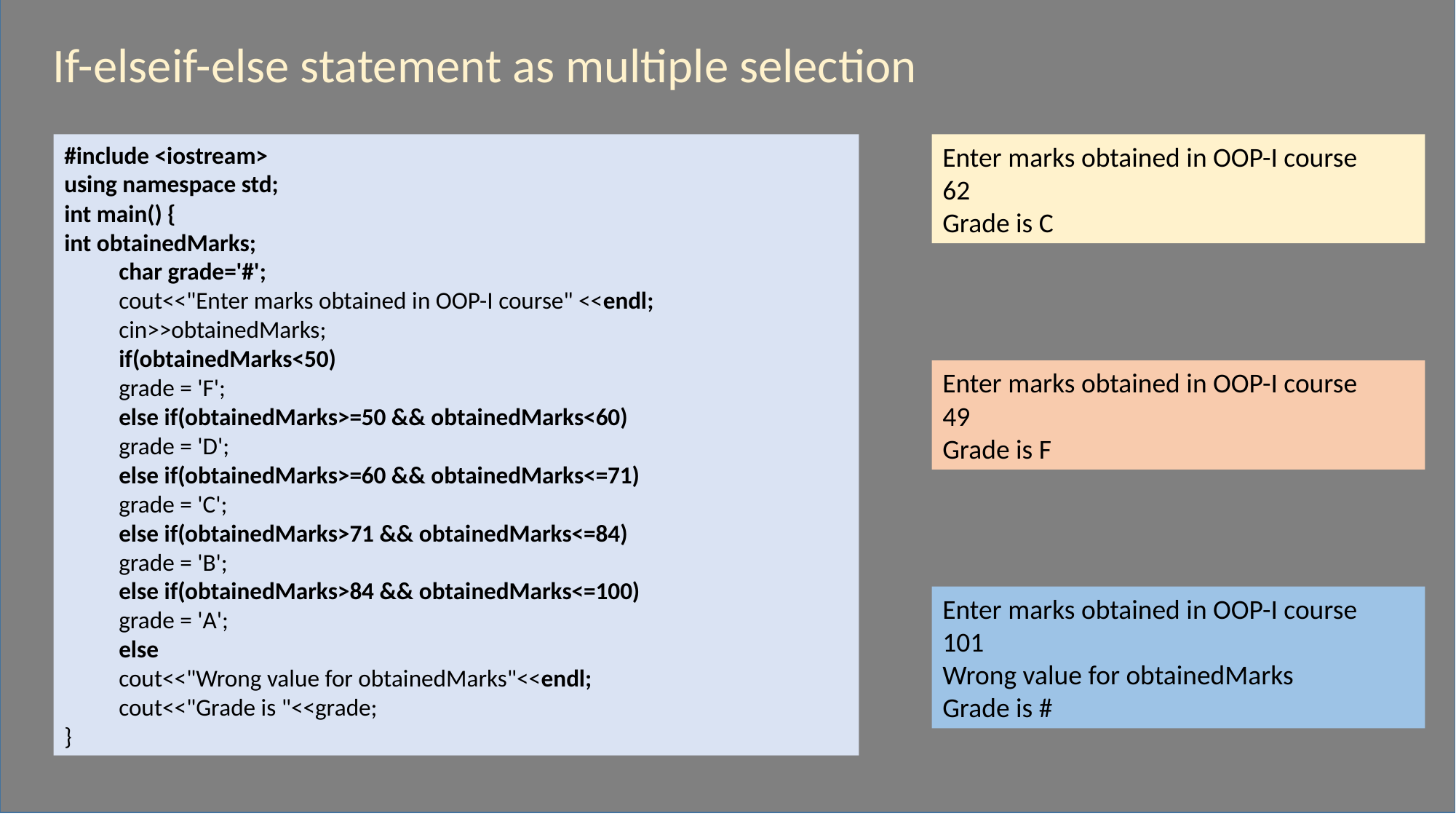

If-elseif-else statement as multiple selection
#include <iostream>
using namespace std;
int main() {
int obtainedMarks;
char grade='#';
cout<<"Enter marks obtained in OOP-I course" <<endl;
cin>>obtainedMarks;
if(obtainedMarks<50)
grade = 'F';
else if(obtainedMarks>=50 && obtainedMarks<60)
grade = 'D';
else if(obtainedMarks>=60 && obtainedMarks<=71)
grade = 'C';
else if(obtainedMarks>71 && obtainedMarks<=84)
grade = 'B';
else if(obtainedMarks>84 && obtainedMarks<=100)
grade = 'A';
else
cout<<"Wrong value for obtainedMarks"<<endl;
cout<<"Grade is "<<grade;
}
Enter marks obtained in OOP-I course
62
Grade is C
Enter marks obtained in OOP-I course
49
Grade is F

Enter marks obtained in OOP-I course
101
Wrong value for obtainedMarks
Grade is #